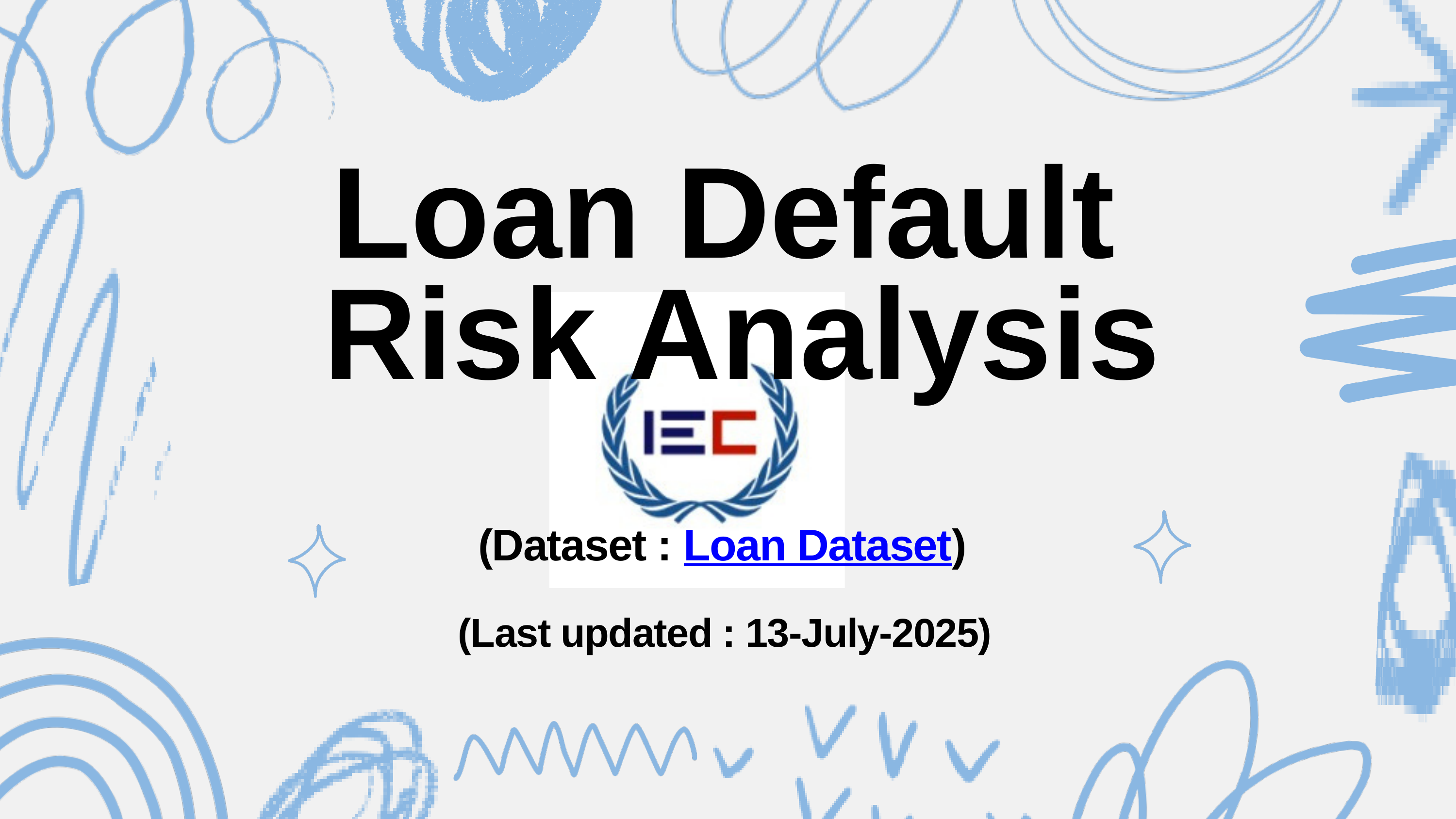

Loan Default
  Risk Analysis

(Dataset : Loan Dataset)

(Last updated : 13-July-2025)